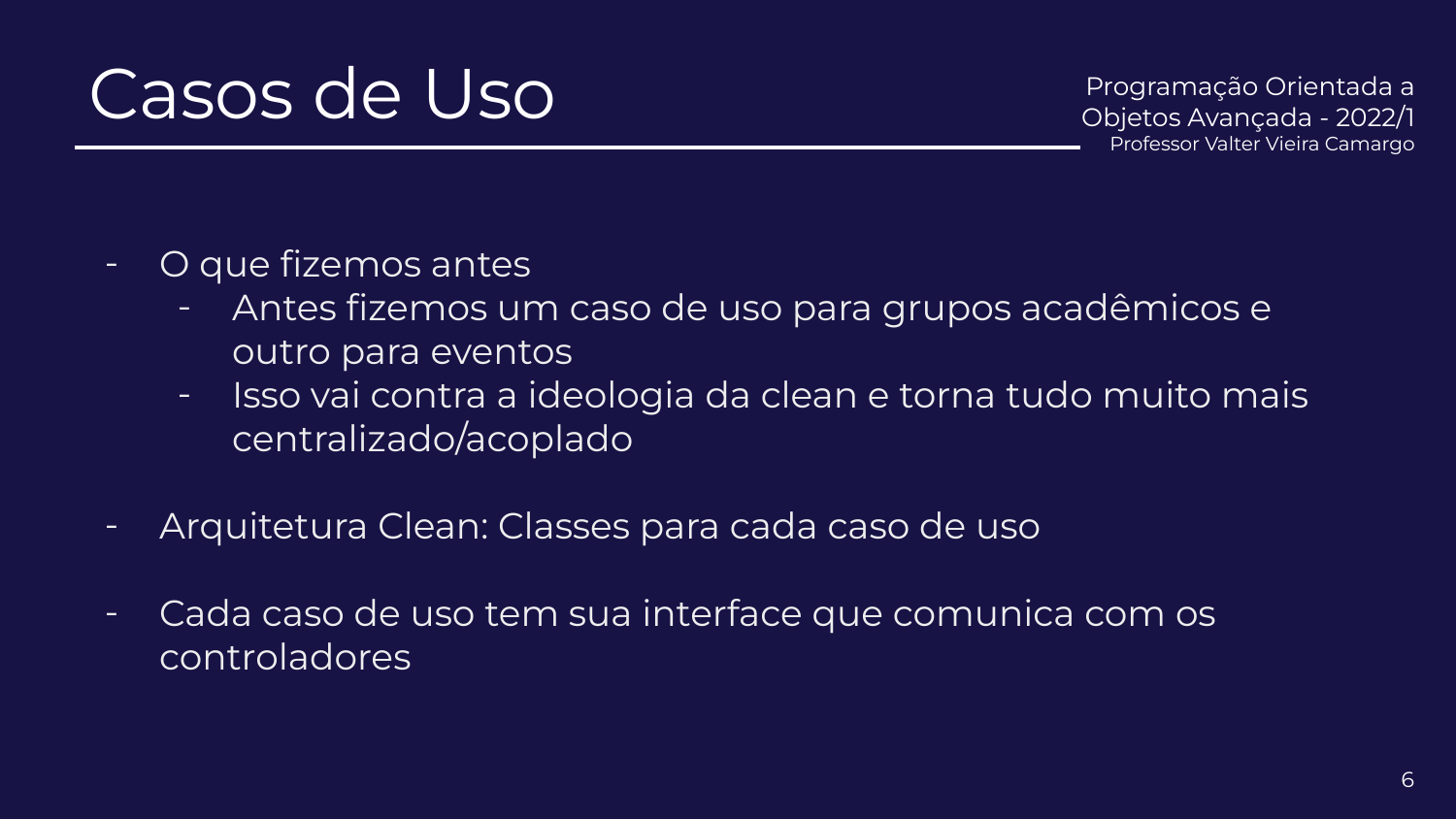

# Casos de Uso
Programação Orientada a Objetos Avançada - 2022/1
Professor Valter Vieira Camargo
O que fizemos antes
Antes fizemos um caso de uso para grupos acadêmicos e outro para eventos
Isso vai contra a ideologia da clean e torna tudo muito mais centralizado/acoplado

Arquitetura Clean: Classes para cada caso de uso

Cada caso de uso tem sua interface que comunica com os controladores

6